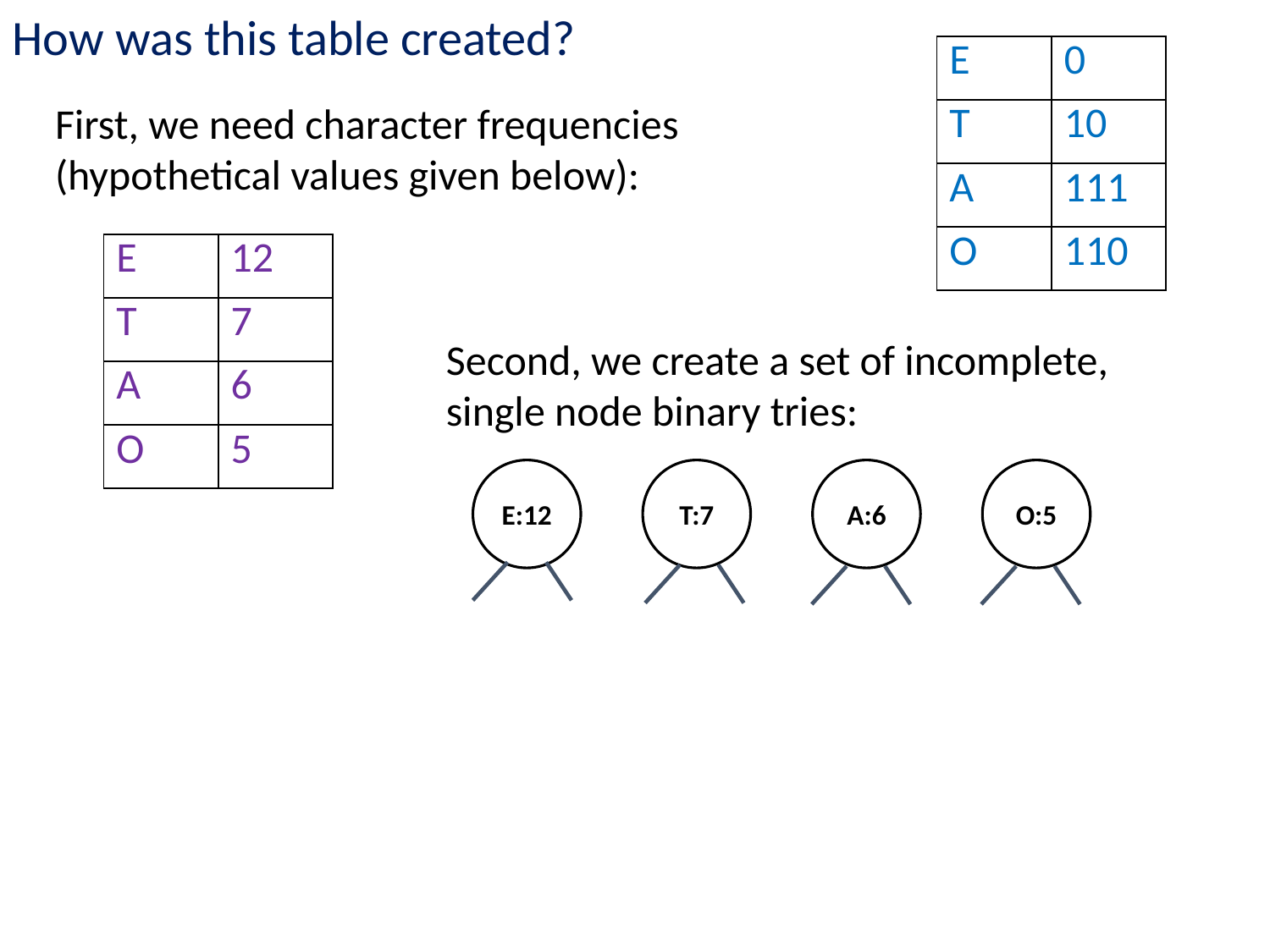

How was this table created?
| E | 0 |
| --- | --- |
| T | 10 |
| A | 111 |
| O | 110 |
First, we need character frequencies (hypothetical values given below):
| E | 12 |
| --- | --- |
| T | 7 |
| A | 6 |
| O | 5 |
Second, we create a set of incomplete, single node binary tries:
E:12
T:7
A:6
O:5